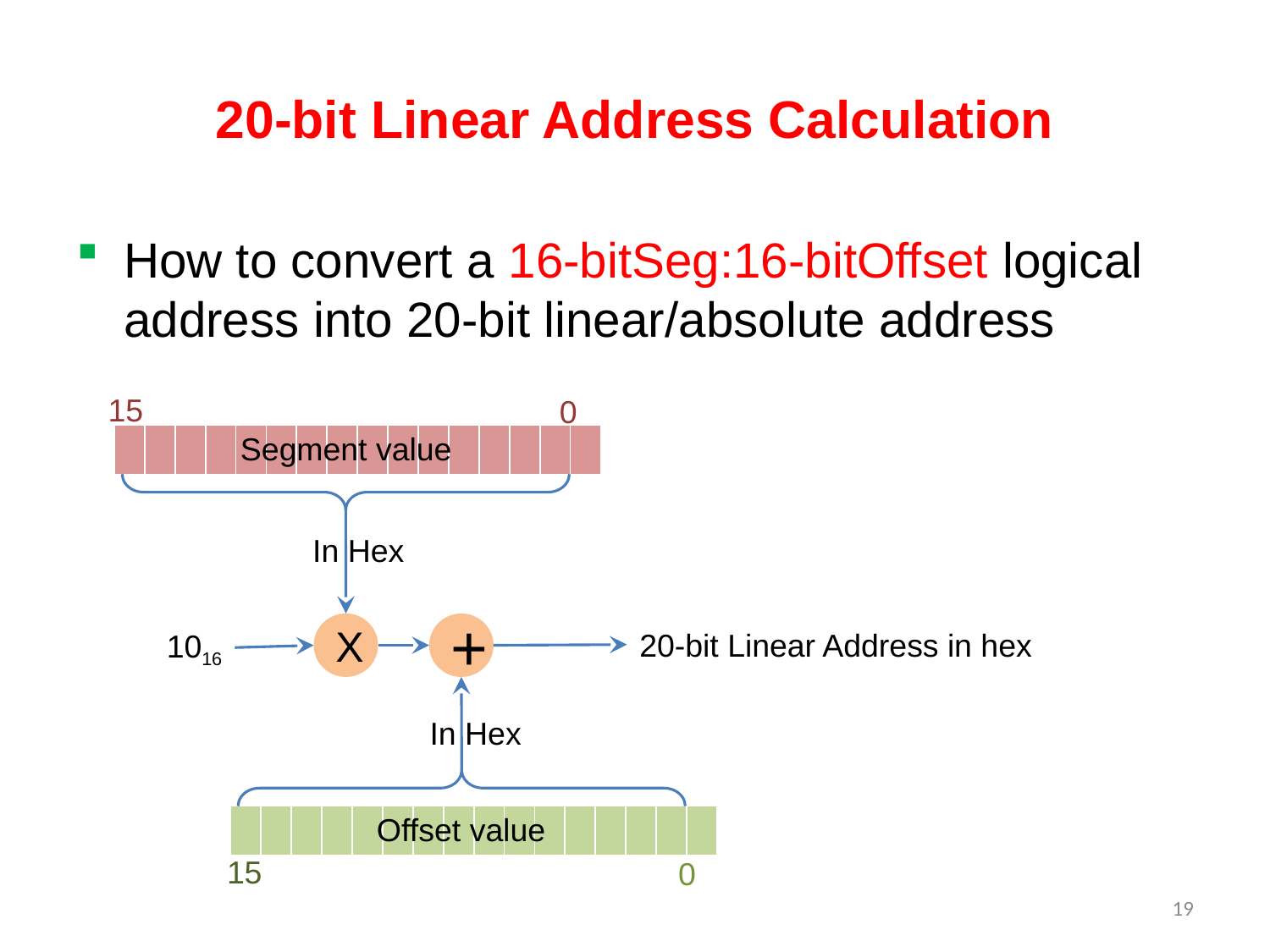

# 20-bit Linear Address Calculation
How to convert a 16-bitSeg:16-bitOffset logical address into 20-bit linear/absolute address

15
0
Segment value
|  |  |  |  |  |  |  |  |  |  |  |  |  |  |  |  |
| --- | --- | --- | --- | --- | --- | --- | --- | --- | --- | --- | --- | --- | --- | --- | --- |
In Hex

X
+
20-bit Linear Address in hex
1016
In Hex
Offset value
|  |  |  |  |  |  |  |  |  |  |  |  |  |  |  |  |
| --- | --- | --- | --- | --- | --- | --- | --- | --- | --- | --- | --- | --- | --- | --- | --- |
15
0
19